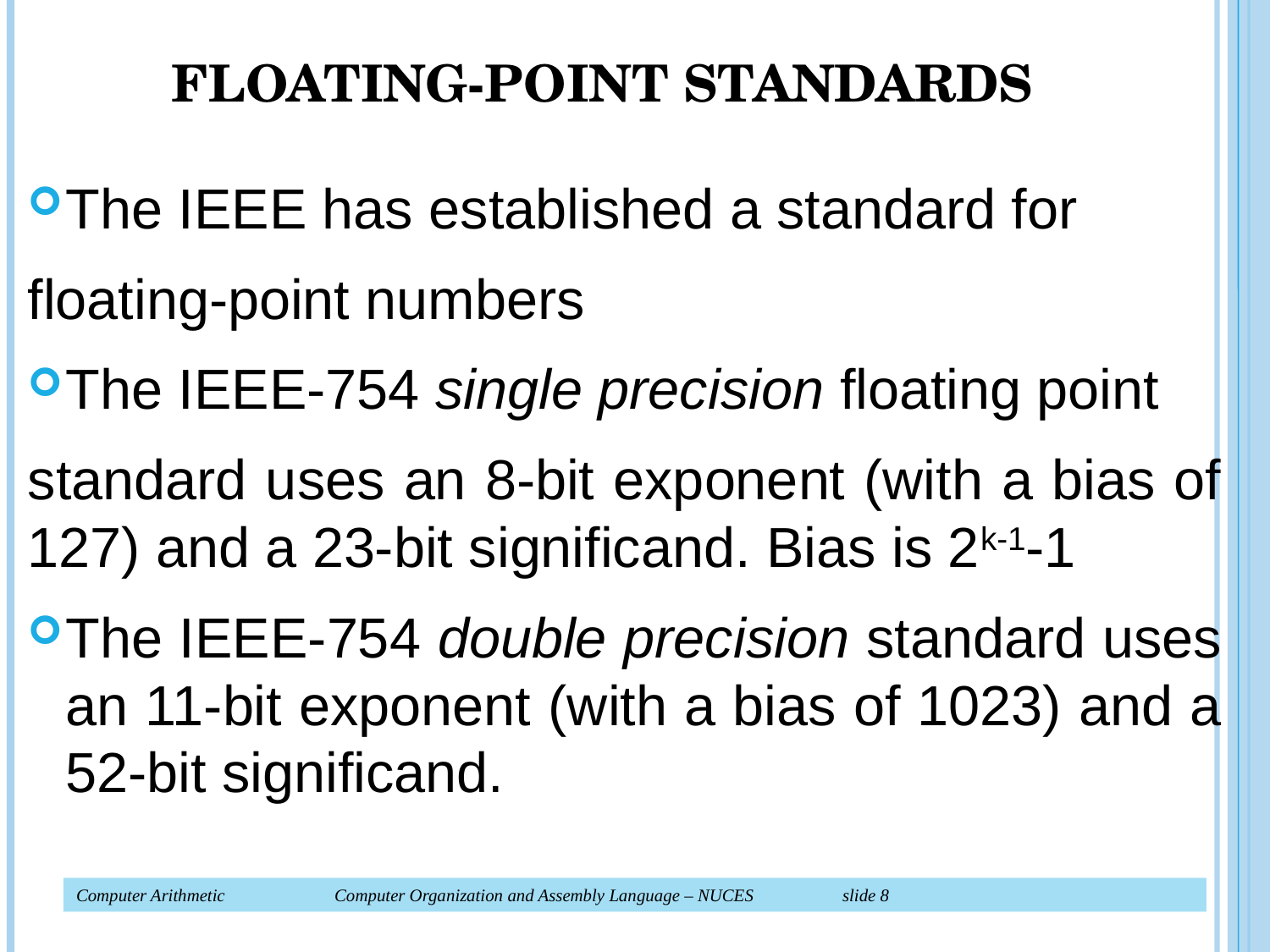

# FLOATING-POINT STANDARDS
The IEEE has established a standard for
floating-point numbers
The IEEE-754 single precision floating point
standard uses an 8-bit exponent (with a bias of 127) and a 23-bit significand. Bias is 2k-1-1
The IEEE-754 double precision standard uses an 11-bit exponent (with a bias of 1023) and a 52-bit significand.